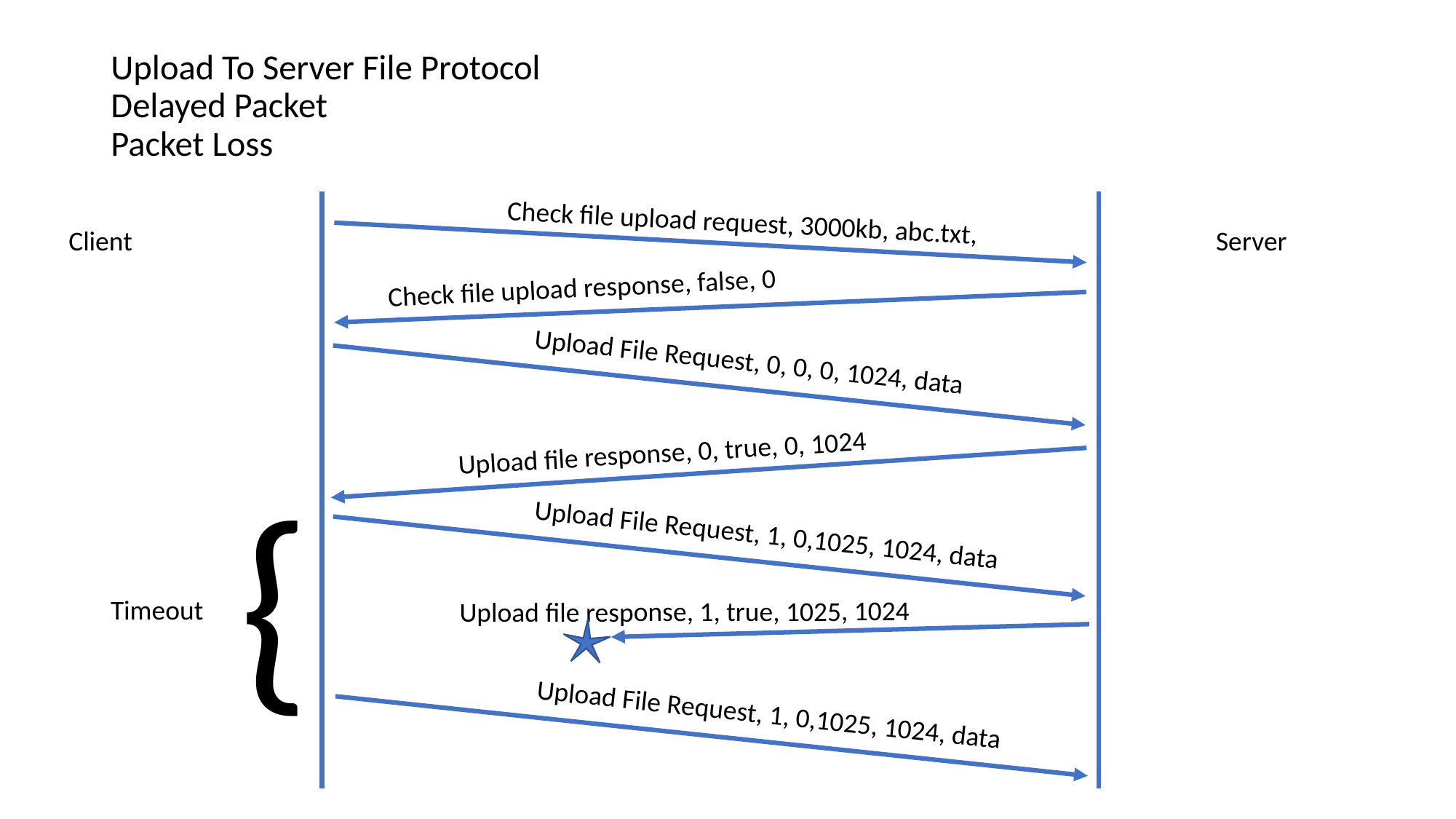

# Upload To Server File Protocol Delayed Packet Packet Loss
Check file upload request, 3000kb, abc.txt,
Client
Server
Check file upload response, false, 0
Upload File Request, 0, 0, 0, 1024, data
Upload file response, 0, true, 0, 1024
 {
Upload File Request, 1, 0,1025, 1024, data
Timeout
Upload file response, 1, true, 1025, 1024

Upload File Request, 1, 0,1025, 1024, data